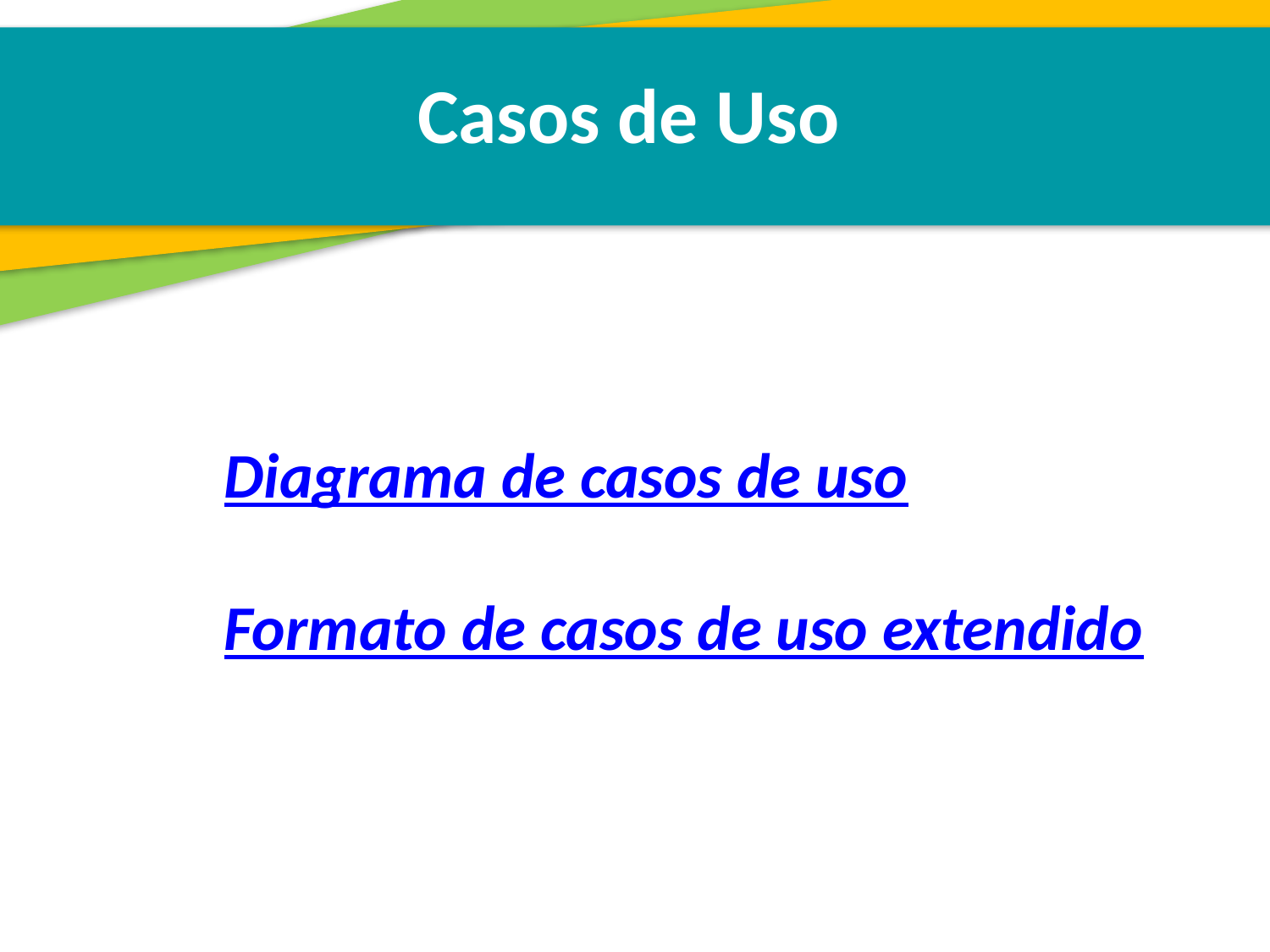

Casos de Uso
Diagrama de casos de uso

Formato de casos de uso extendido